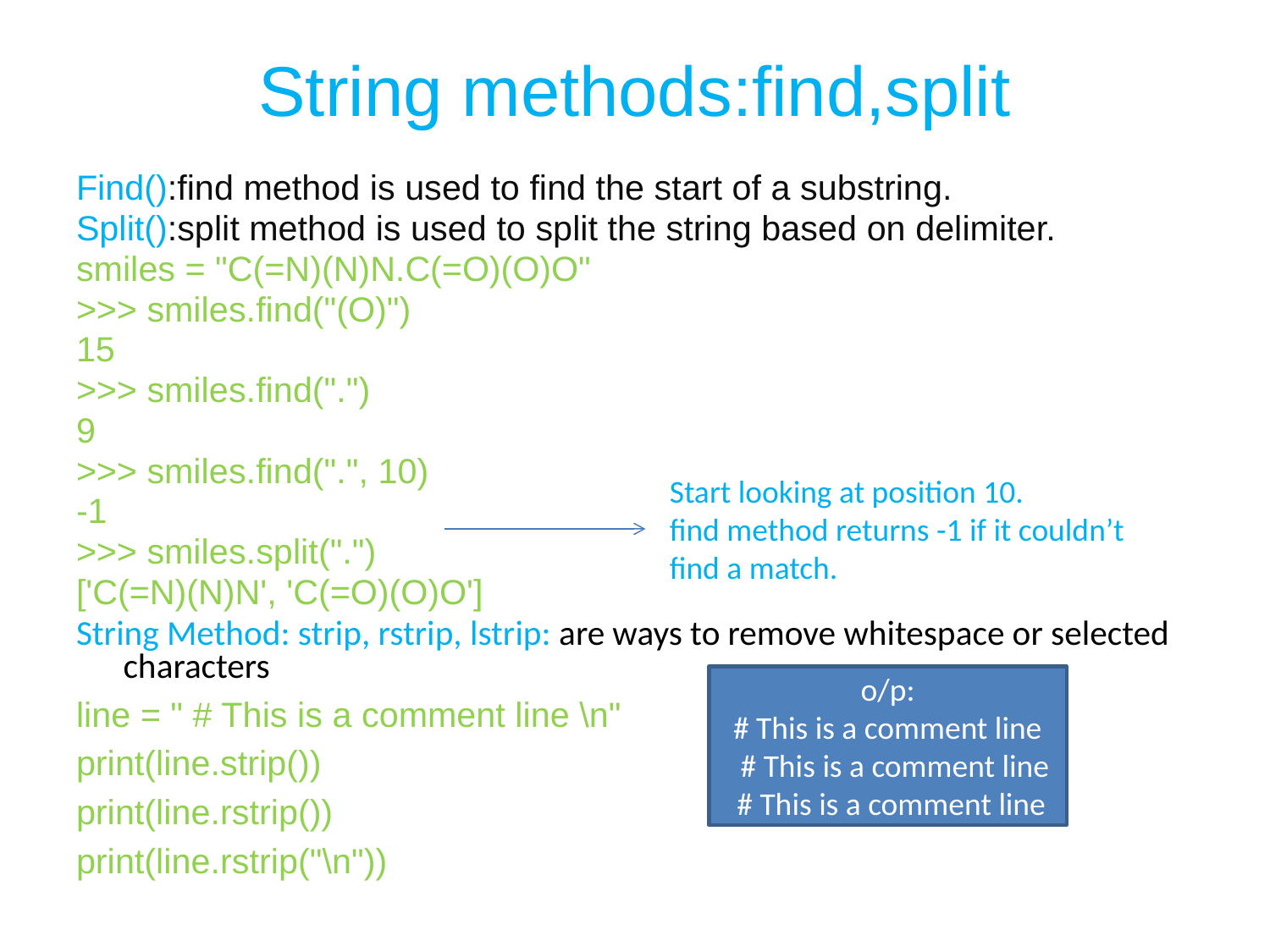

# String methods:find,split
Find():find method is used to find the start of a substring.
Split():split method is used to split the string based on delimiter.
smiles = "C(=N)(N)N.C(=O)(O)O"
>>> smiles.find("(O)")
15
>>> smiles.find(".")
9
>>> smiles.find(".", 10)
-1
>>> smiles.split(".")
['C(=N)(N)N', 'C(=O)(O)O']
String Method: strip, rstrip, lstrip: are ways to remove whitespace or selected characters
line = " # This is a comment line \n"
print(line.strip())
print(line.rstrip())
print(line.rstrip("\n"))

Start looking at position 10.
find method returns -1 if it couldn’t
find a match.
o/p:
# This is a comment line
  # This is a comment line
  # This is a comment line